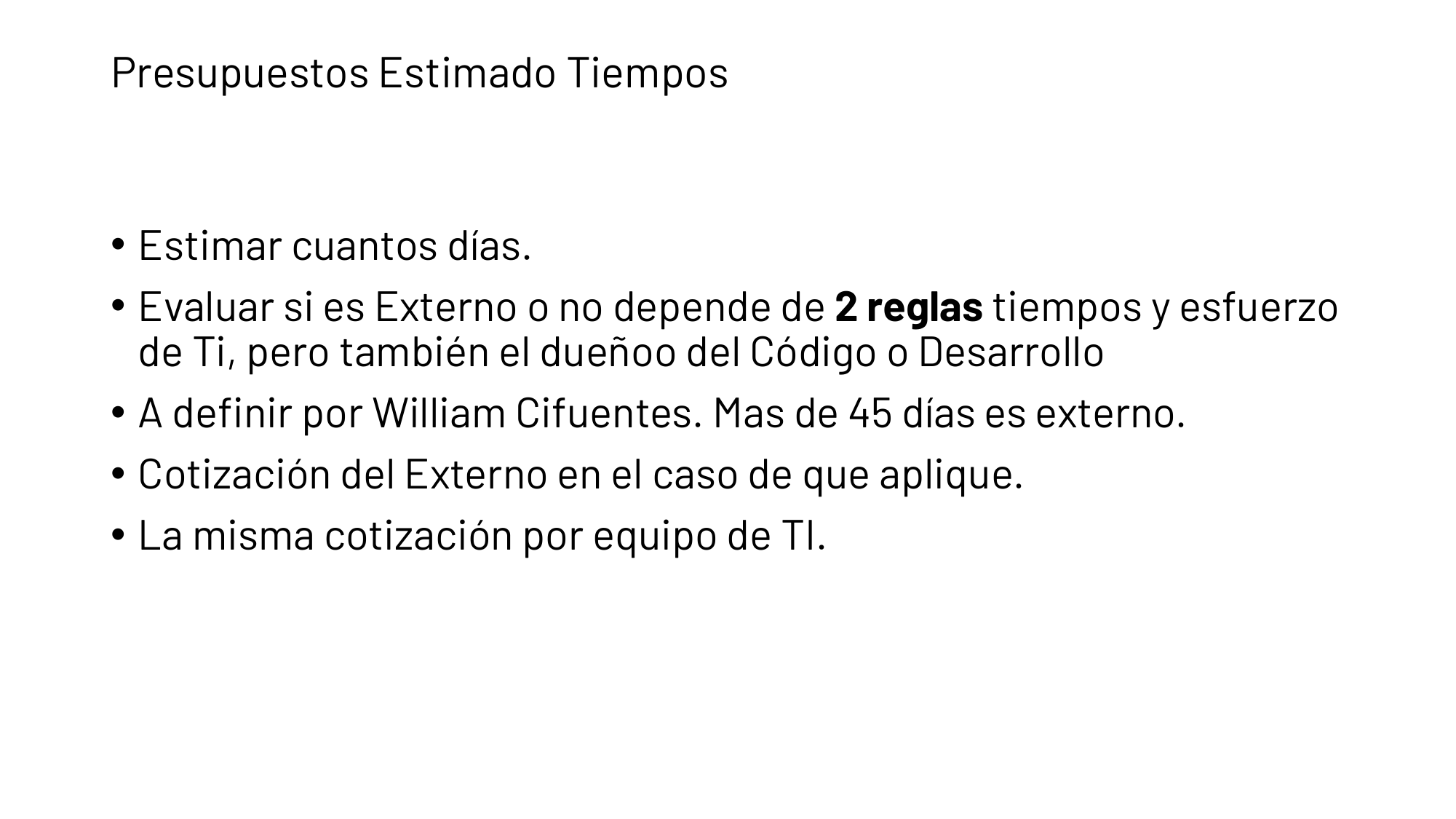

# Presupuestos Estimado Tiempos

Estimar cuantos días.
Evaluar si es Externo o no depende de 2 reglas tiempos y esfuerzo de Ti, pero también el dueñoo del Código o Desarrollo
A definir por William Cifuentes. Mas de 45 días es externo.
Cotización del Externo en el caso de que aplique.
La misma cotización por equipo de TI.